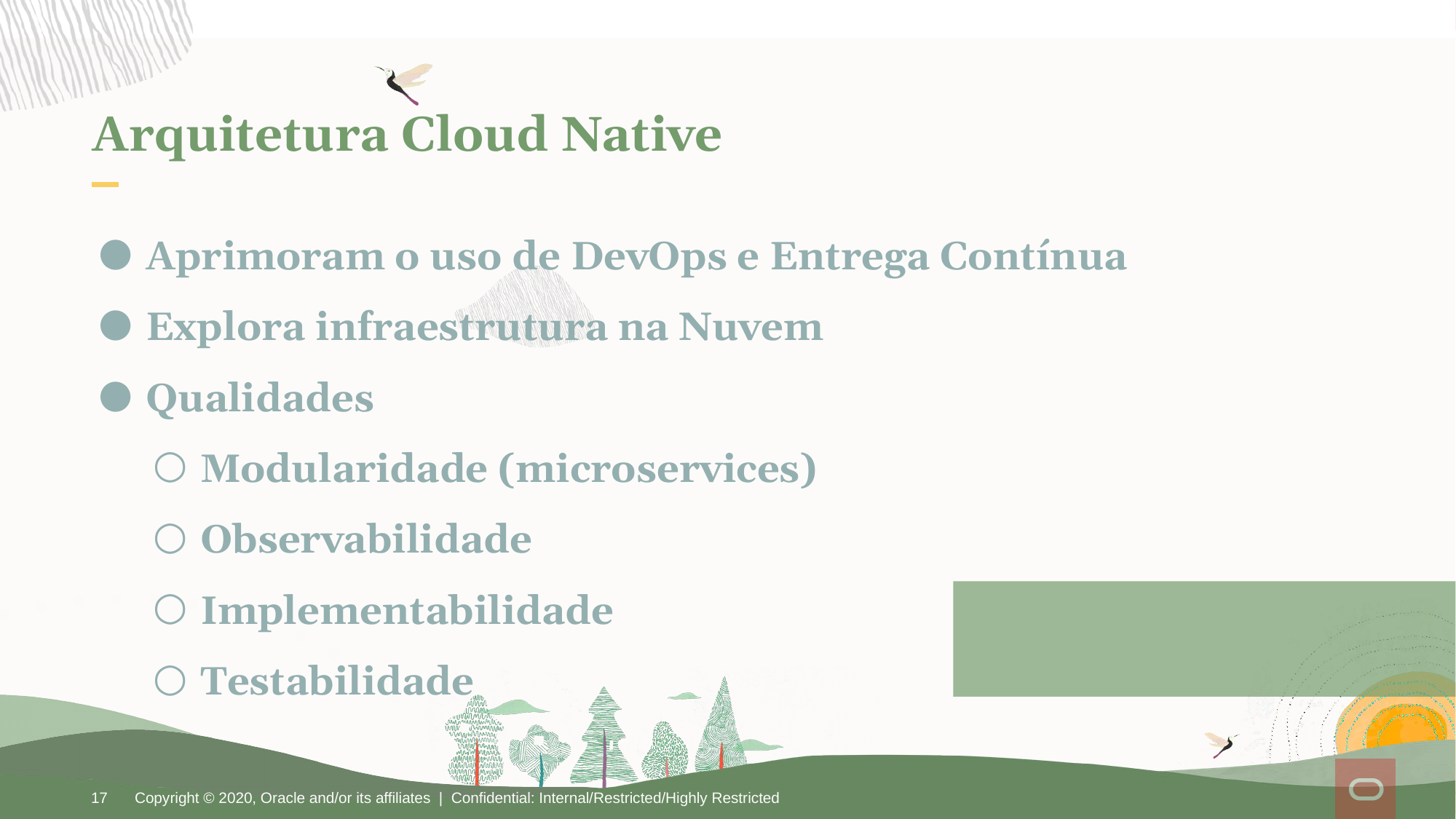

Arquitetura Cloud Native
Aprimoram o uso de DevOps e Entrega Contínua
Explora infraestrutura na Nuvem
Qualidades
Modularidade (microservices)
Observabilidade
Implementabilidade
Testabilidade

17
Copyright © 2020, Oracle and/or its affiliates  |  Confidential: Internal/Restricted/Highly Restricted